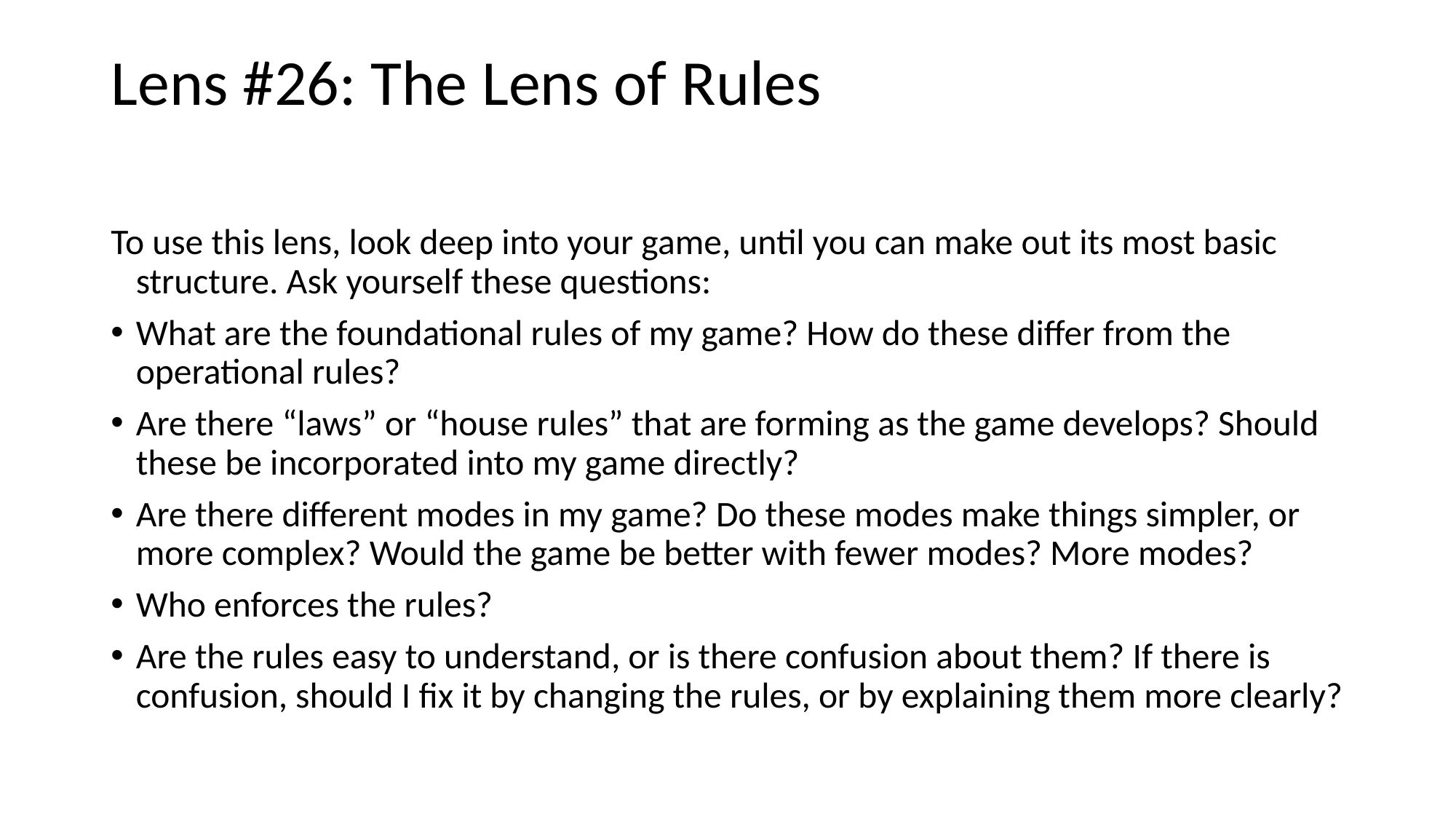

# Lens #26: The Lens of Rules
To use this lens, look deep into your game, until you can make out its most basic structure. Ask yourself these questions:
What are the foundational rules of my game? How do these differ from the operational rules?
Are there “laws” or “house rules” that are forming as the game develops? Should these be incorporated into my game directly?
Are there different modes in my game? Do these modes make things simpler, or more complex? Would the game be better with fewer modes? More modes?
Who enforces the rules?
Are the rules easy to understand, or is there confusion about them? If there is confusion, should I fix it by changing the rules, or by explaining them more clearly?